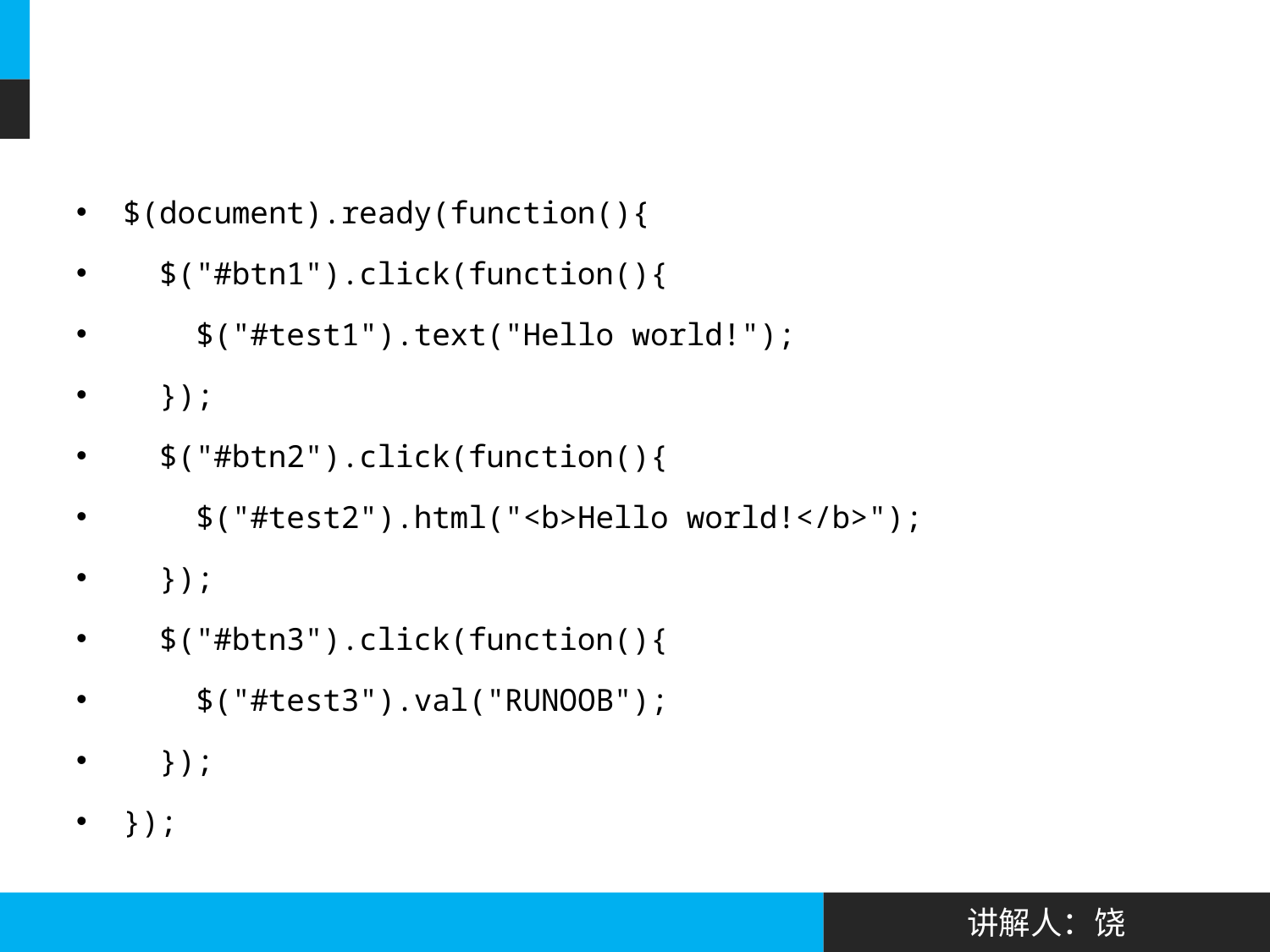

#
$(document).ready(function(){
  $("#btn1").click(function(){
    $("#test1").text("Hello world!");
  });
  $("#btn2").click(function(){
    $("#test2").html("<b>Hello world!</b>");
  });
  $("#btn3").click(function(){
    $("#test3").val("RUNOOB");
  });
});